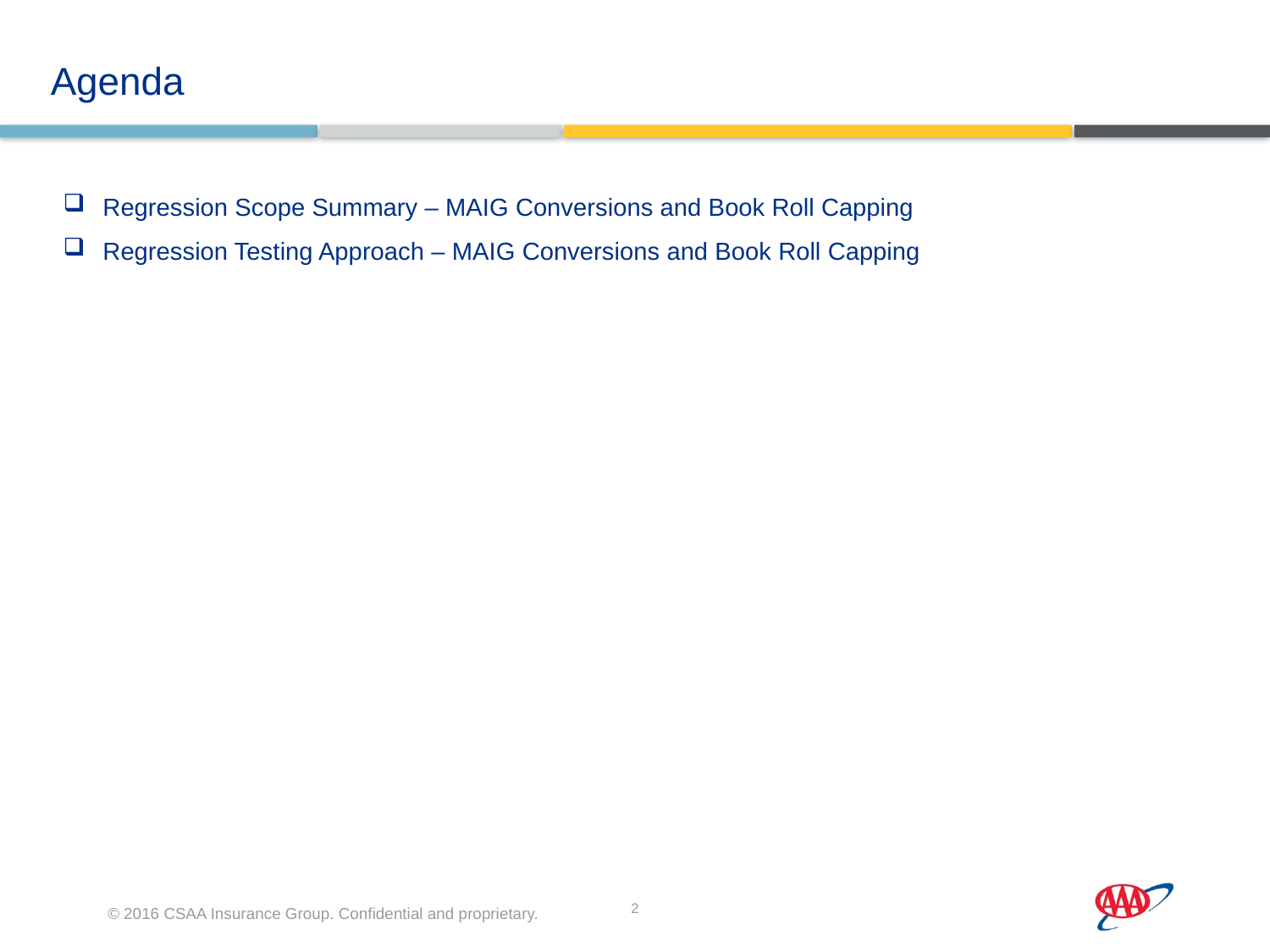

Agenda

Regression Scope Summary – MAIG Conversions and Book Roll Capping
Regression Testing Approach – MAIG Conversions and Book Roll Capping